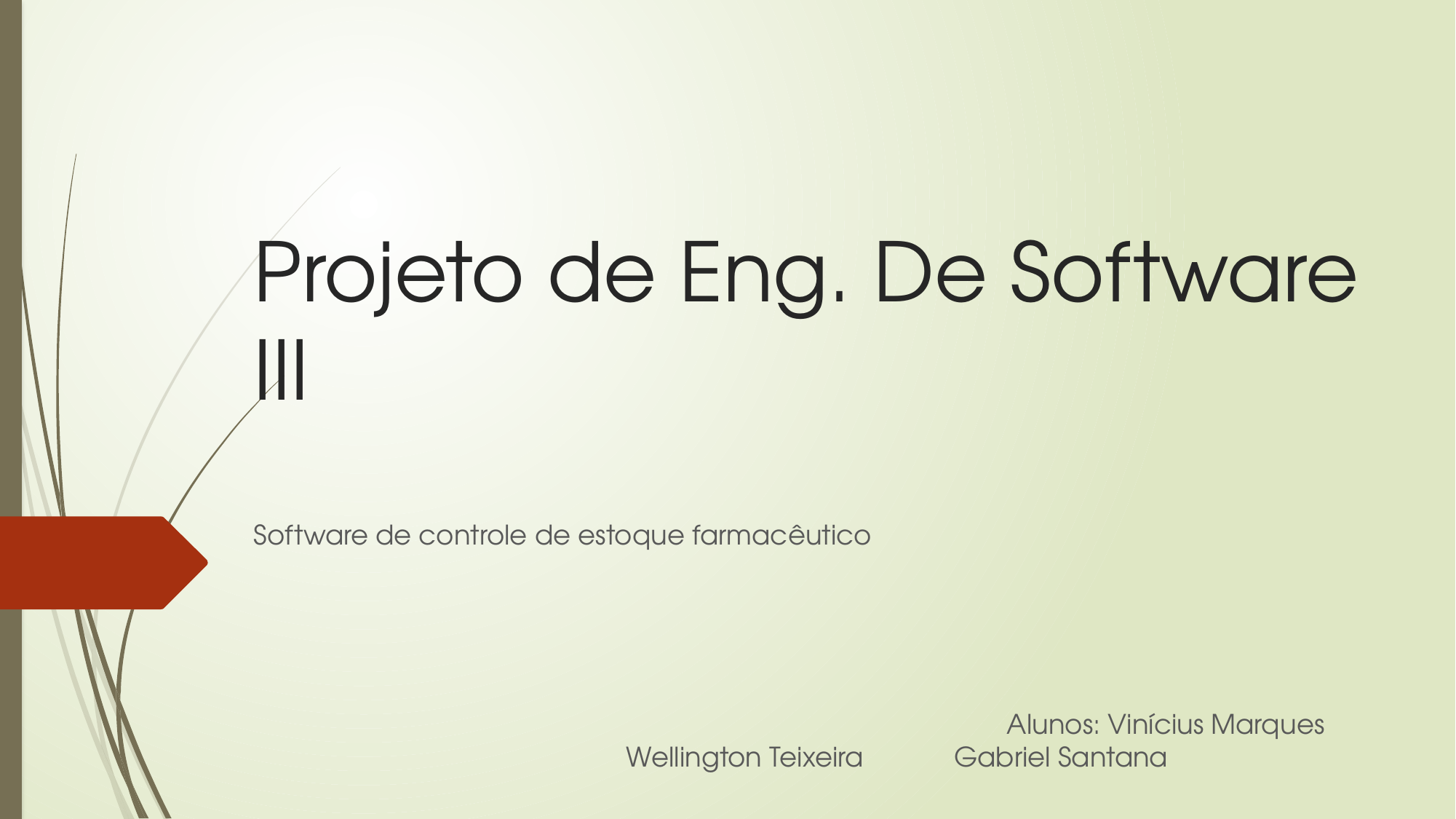

# Projeto de Eng. De Software III
Software de controle de estoque farmacêutico

                                                                                                     Alunos: Vinícius Marques													    	                     Wellington Teixeira															       Gabriel Santana